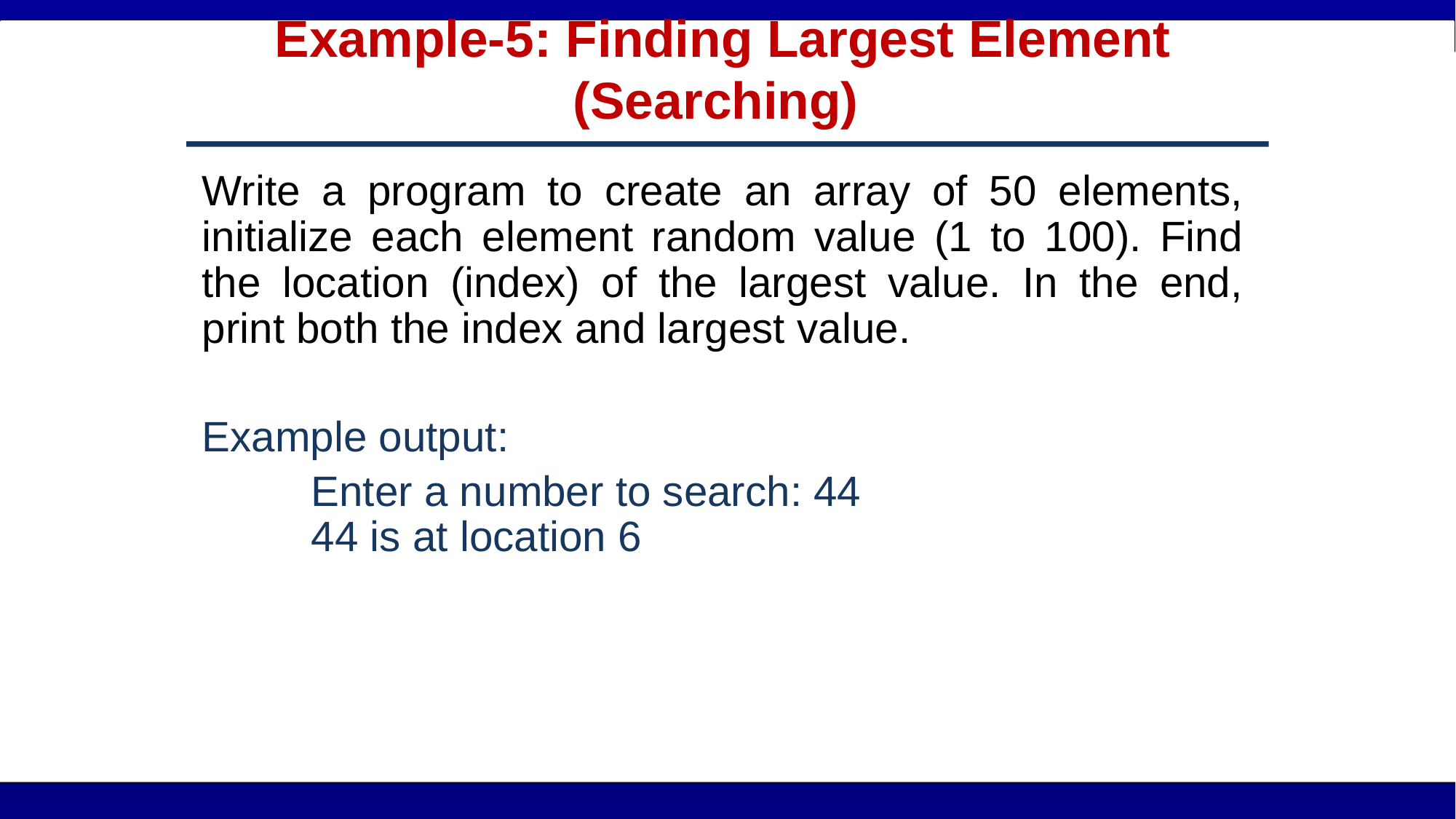

# Example-5: Finding Largest Element (Searching)

Write a program to create an array of 50 elements, initialize each element random value (1 to 100). Find the location (index) of the largest value. In the end, print both the index and largest value.

Example output:
	Enter a number to search: 44
	44 is at location 6